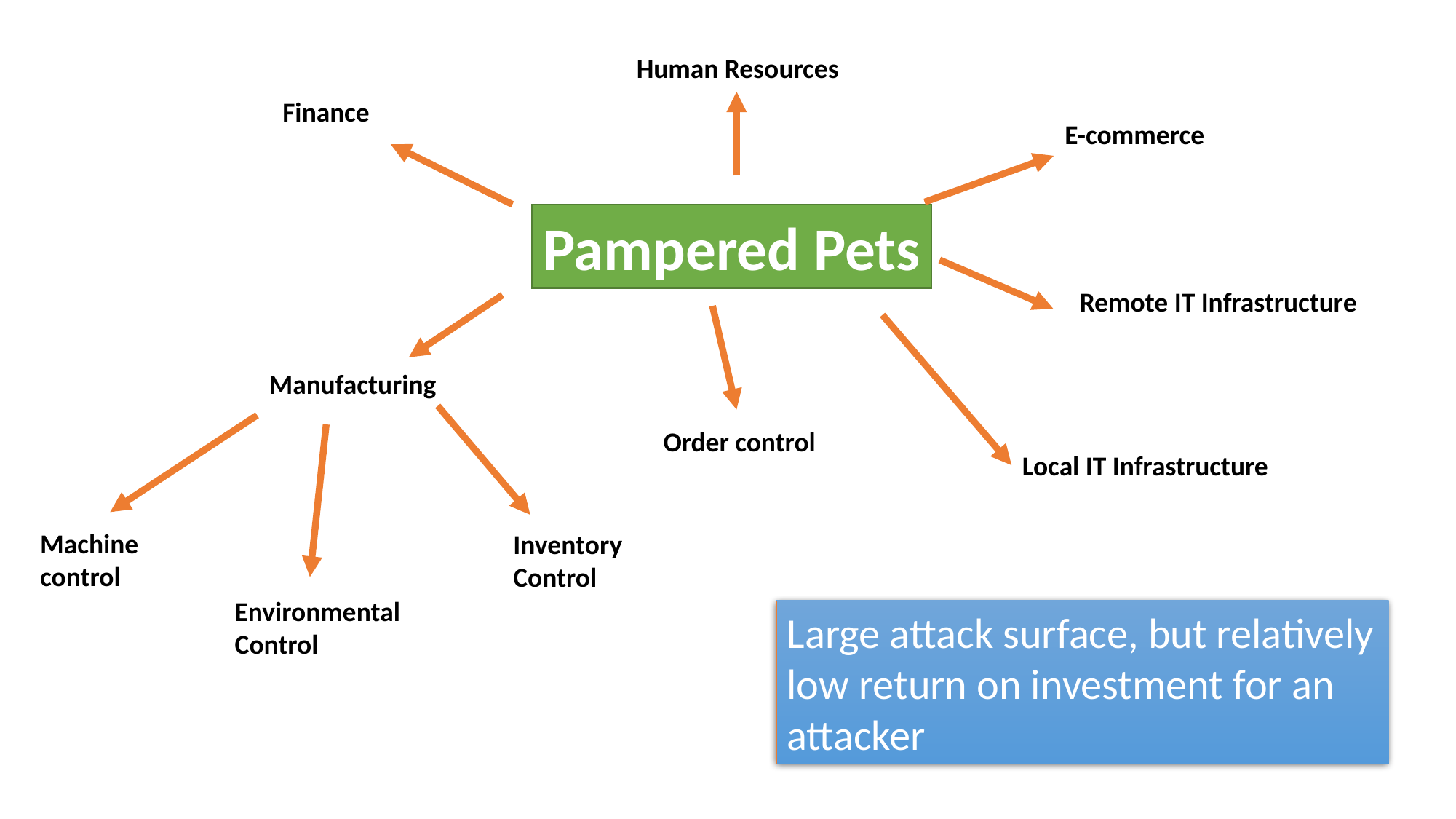

Human Resources
Finance
E-commerce
Pampered Pets
Remote IT Infrastructure
Manufacturing
Order control
Local IT Infrastructure
Machine control
Inventory Control
Environmental Control
Large attack surface, but relatively low return on investment for an attacker